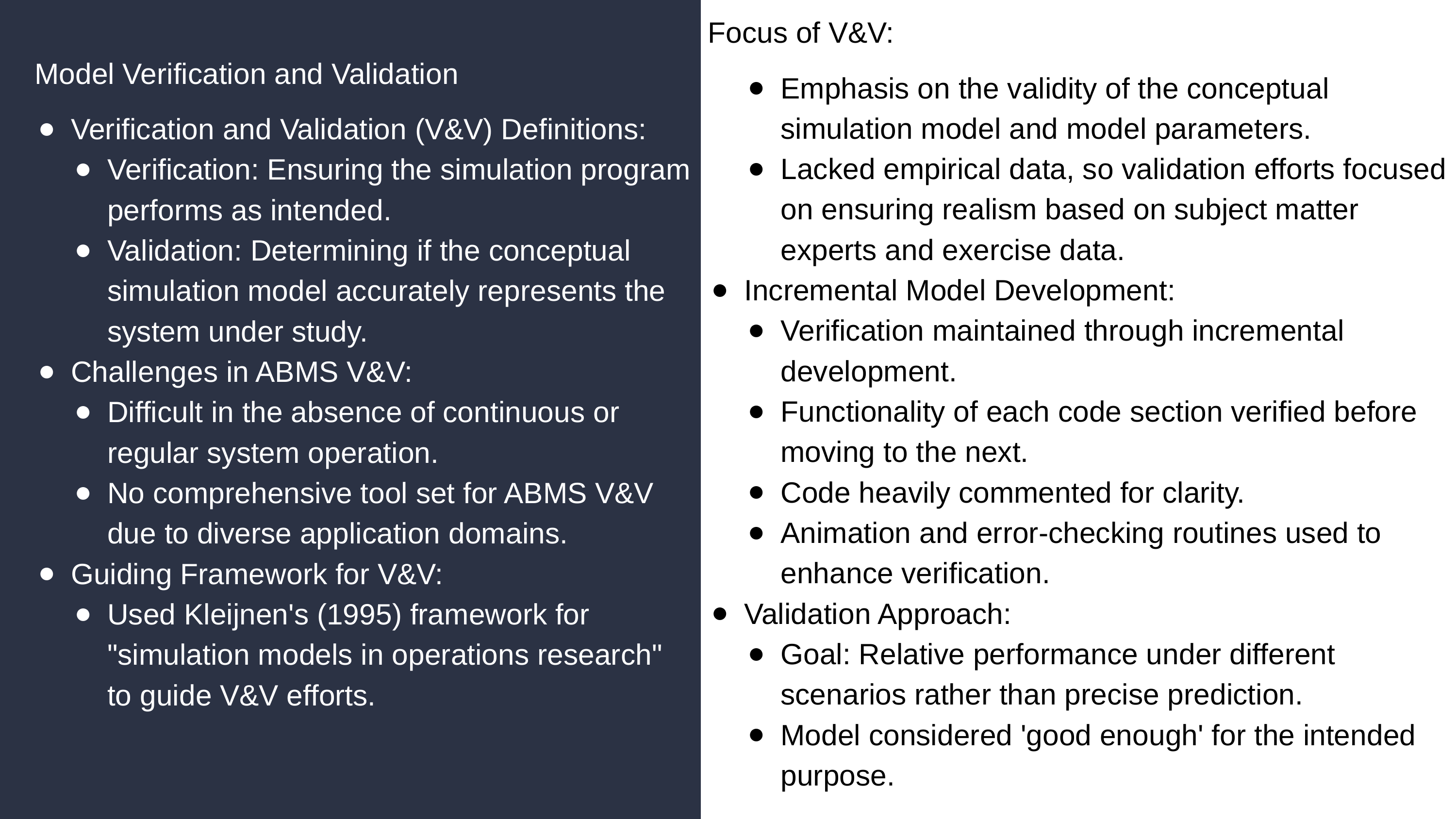

Focus of V&V:
Emphasis on the validity of the conceptual simulation model and model parameters.
Lacked empirical data, so validation efforts focused on ensuring realism based on subject matter experts and exercise data.
Incremental Model Development:
Verification maintained through incremental development.
Functionality of each code section verified before moving to the next.
Code heavily commented for clarity.
Animation and error-checking routines used to enhance verification.
Validation Approach:
Goal: Relative performance under different scenarios rather than precise prediction.
Model considered 'good enough' for the intended purpose.

Model Verification and Validation
Verification and Validation (V&V) Definitions:
Verification: Ensuring the simulation program performs as intended.
Validation: Determining if the conceptual simulation model accurately represents the system under study.
Challenges in ABMS V&V:
Difficult in the absence of continuous or regular system operation.
No comprehensive tool set for ABMS V&V due to diverse application domains.
Guiding Framework for V&V:
Used Kleijnen's (1995) framework for "simulation models in operations research" to guide V&V efforts.